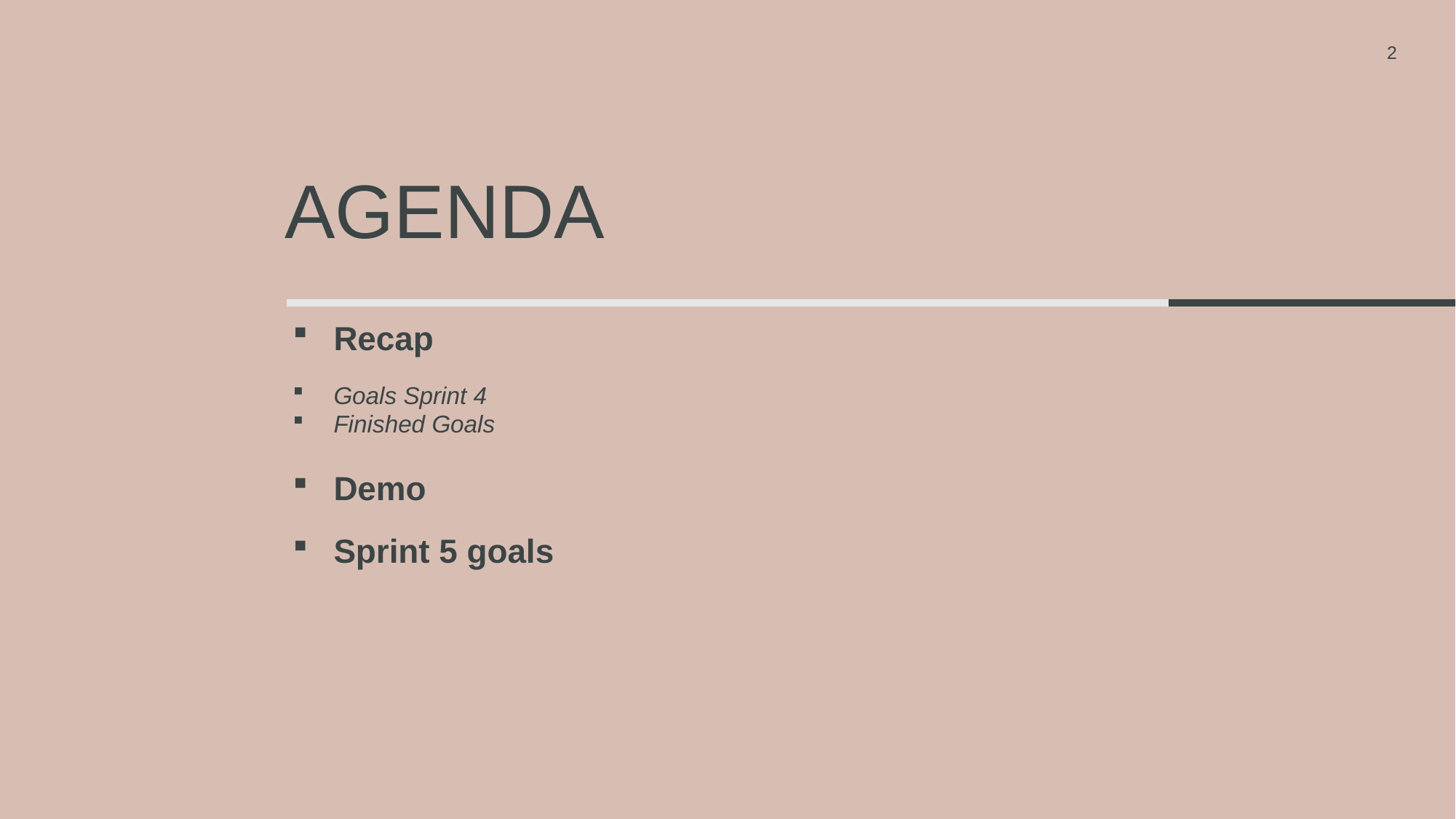

2
# Agenda
Recap
Goals Sprint 4
Finished Goals

Demo
Sprint 5 goals